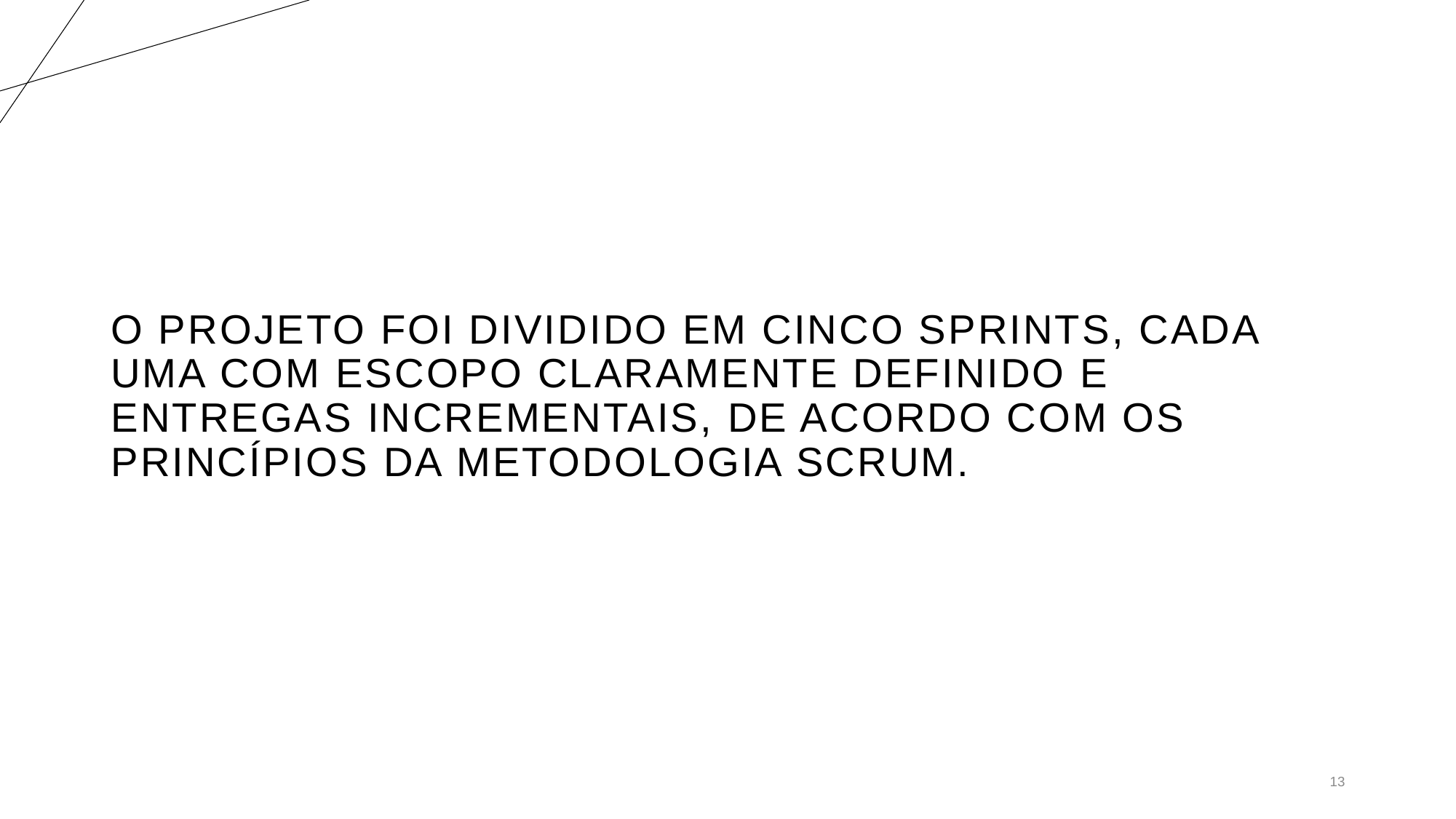

# O projeto foi dividido em cinco sprints, cada uma com escopo claramente definido e entregas incrementais, de acordo com os princípios da metodologia Scrum.
13